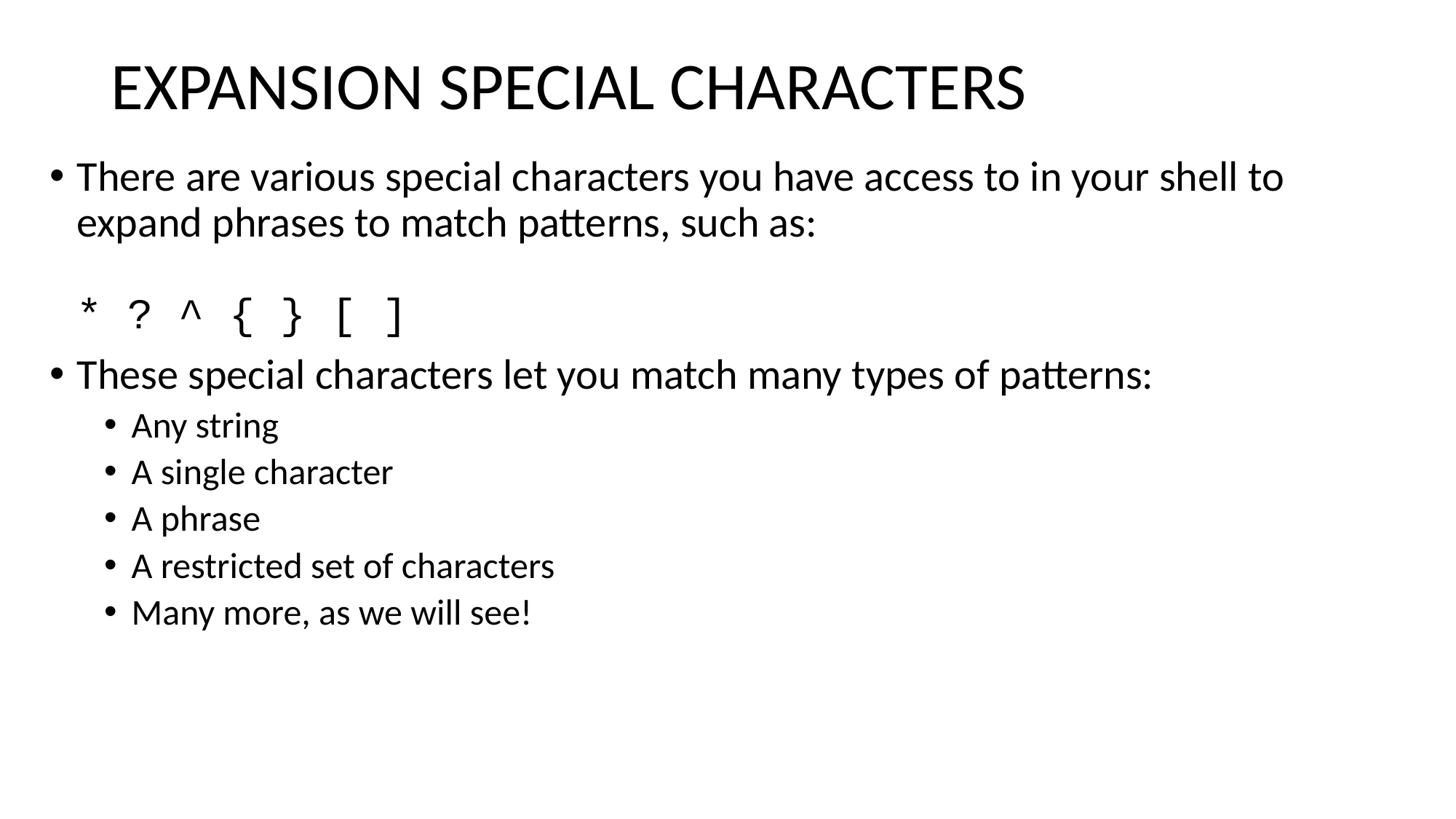

# EXPANSION SPECIAL CHARACTERS
There are various special characters you have access to in your shell to expand phrases to match patterns, such as:
* ? ^ { } [ ]
These special characters let you match many types of patterns:
Any string
A single character
A phrase
A restricted set of characters
Many more, as we will see!